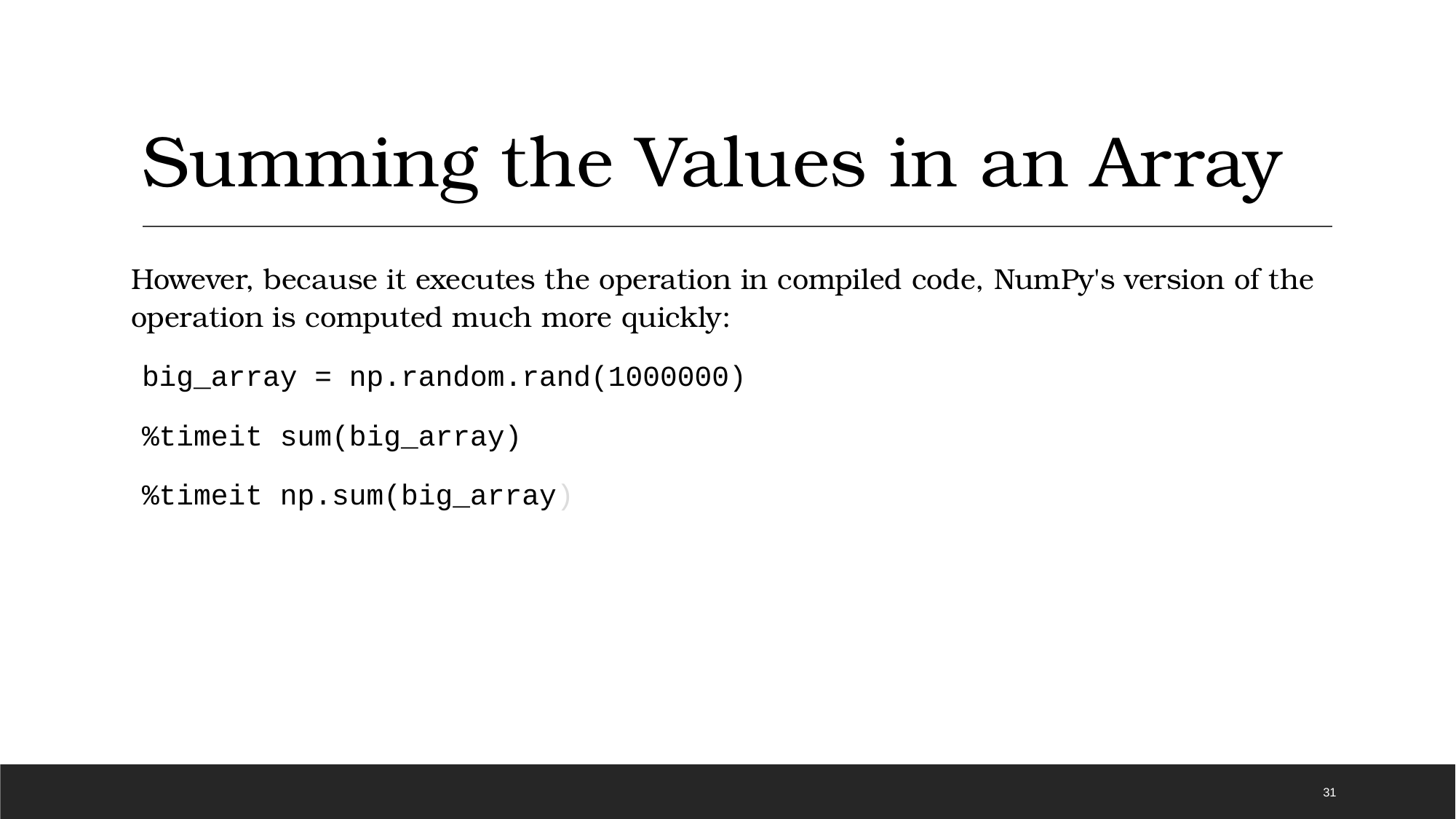

# Summing the Values in an Array
However, because it executes the operation in compiled code, NumPy's version of the operation is computed much more quickly:
big_array = np.random.rand(1000000)
%timeit sum(big_array)
%timeit np.sum(big_array)
31